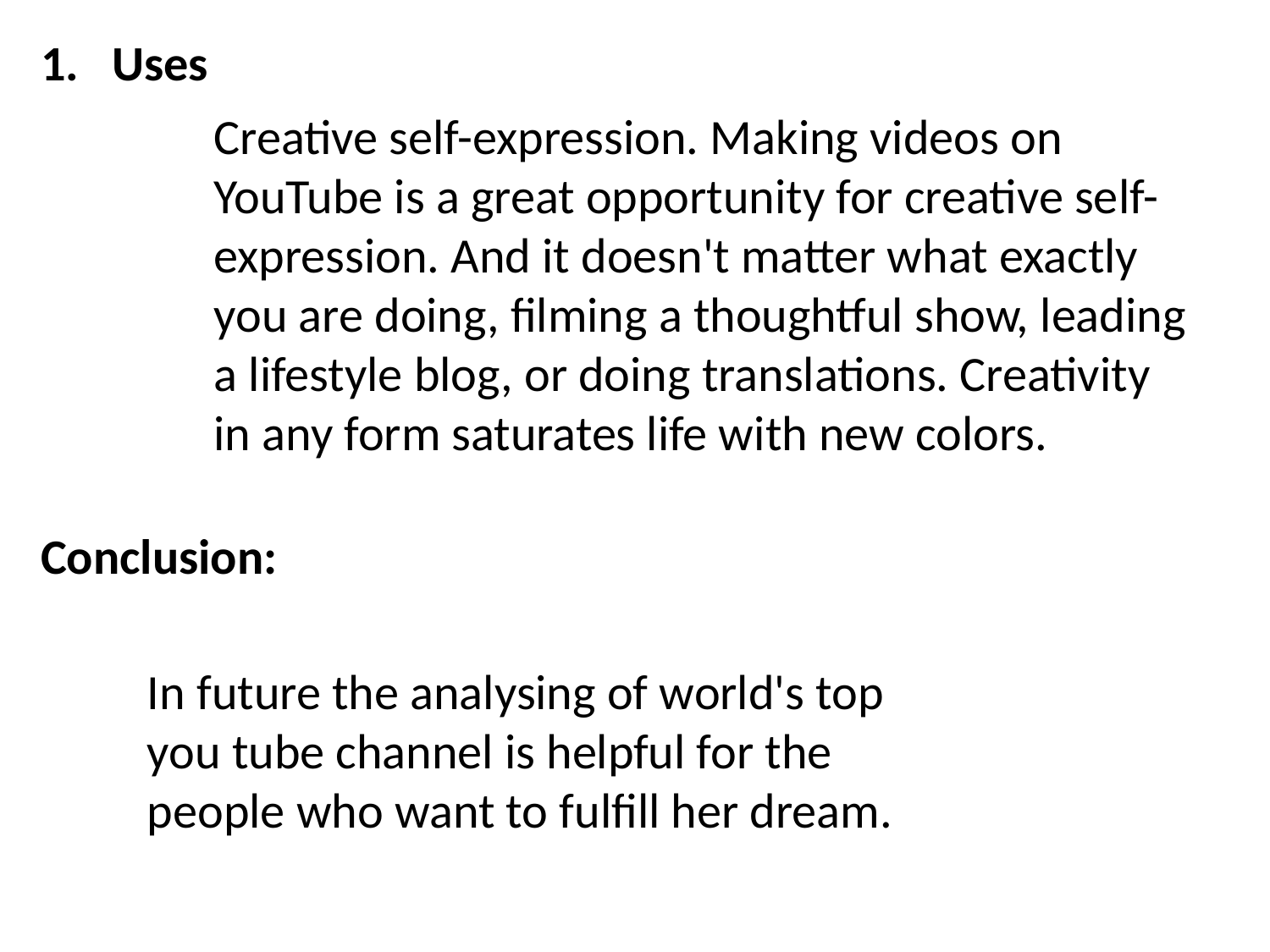

Uses
Creative self-expression. Making videos on YouTube is a great opportunity for creative self-expression. And it doesn't matter what exactly you are doing, filming a thoughtful show, leading a lifestyle blog, or doing translations. Creativity in any form saturates life with new colors.
Conclusion:
In future the analysing of world's top you tube channel is helpful for the people who want to fulfill her dream.